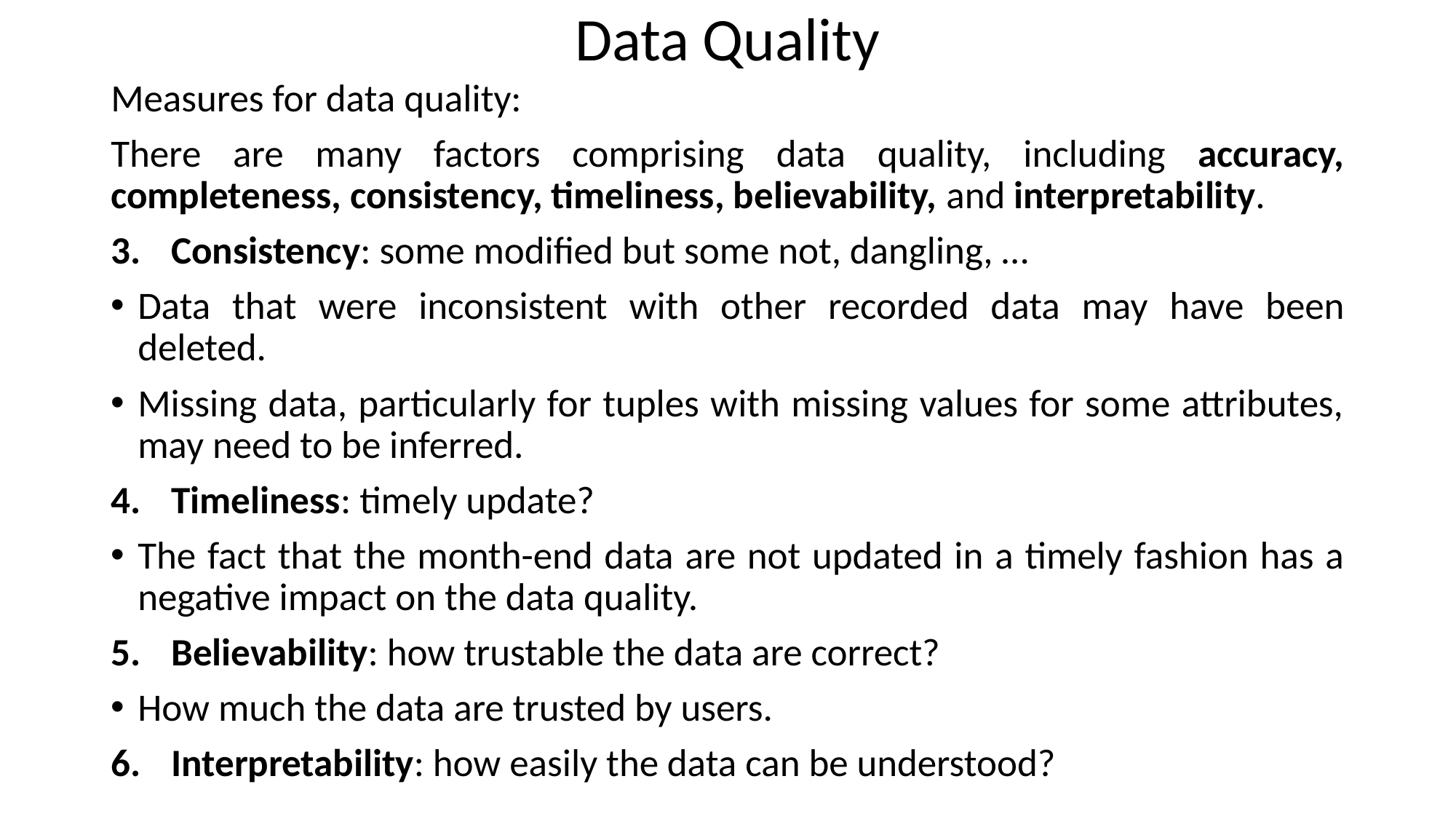

# Data Quality
Measures for data quality:
There are many factors comprising data quality, including accuracy, completeness, consistency, timeliness, believability, and interpretability.
Consistency: some modified but some not, dangling, …
Data that were inconsistent with other recorded data may have been deleted.
Missing data, particularly for tuples with missing values for some attributes, may need to be inferred.
Timeliness: timely update?
The fact that the month-end data are not updated in a timely fashion has a negative impact on the data quality.
Believability: how trustable the data are correct?
How much the data are trusted by users.
Interpretability: how easily the data can be understood?